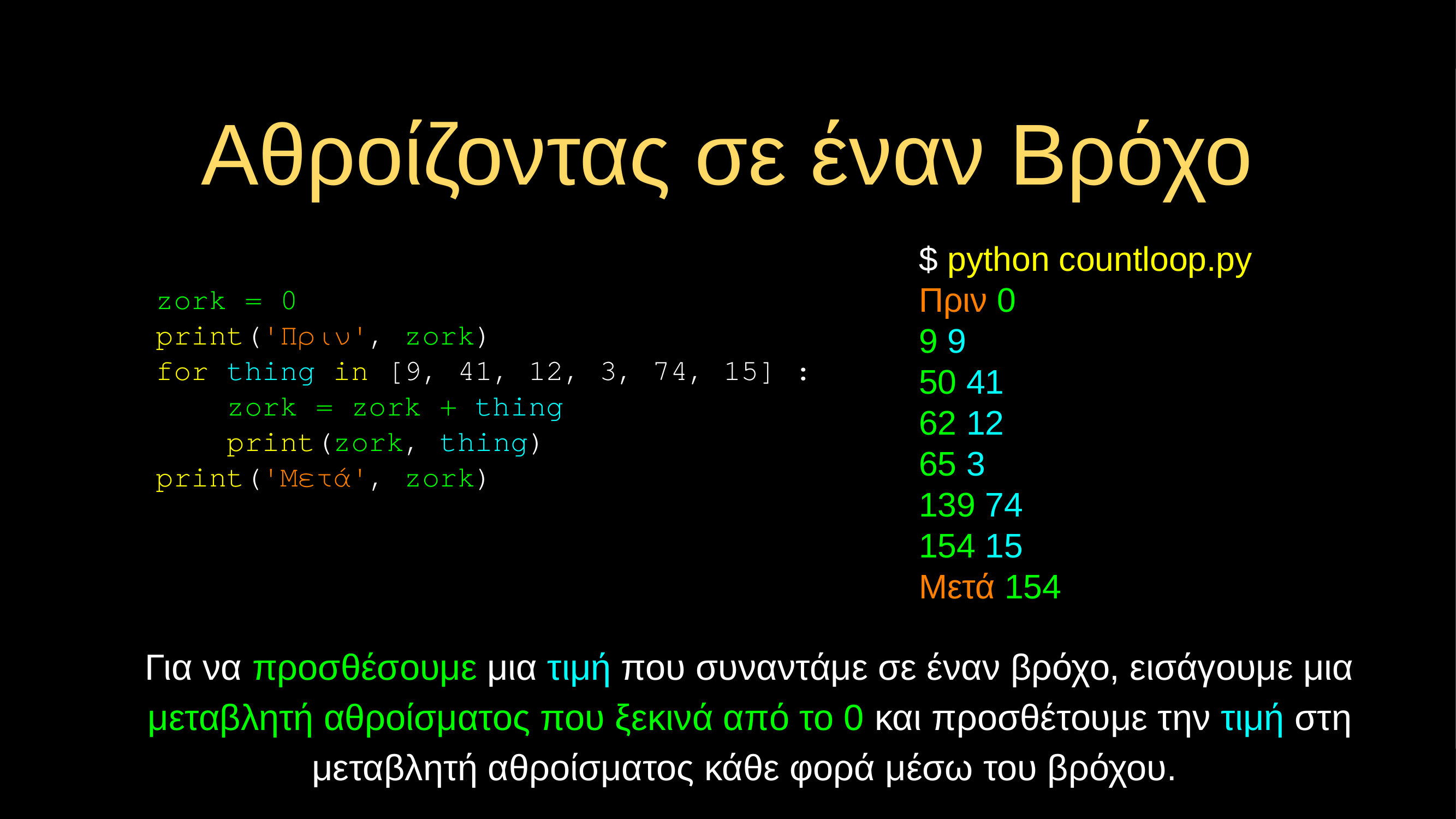

# Αθροίζοντας σε έναν Βρόχο
$ python countloop.py
Πριν 0
9 9
50 41
62 12
65 3
139 74
154 15
Μετά 154
zork = 0
print('Πριν', zork)
for thing in [9, 41, 12, 3, 74, 15] :
    zork = zork + thing
    print(zork, thing)
print('Μετά', zork)
Για να προσθέσουμε μια τιμή που συναντάμε σε έναν βρόχο, εισάγουμε μια μεταβλητή αθροίσματος που ξεκινά από το 0 και προσθέτουμε την τιμή στη μεταβλητή αθροίσματος κάθε φορά μέσω του βρόχου.